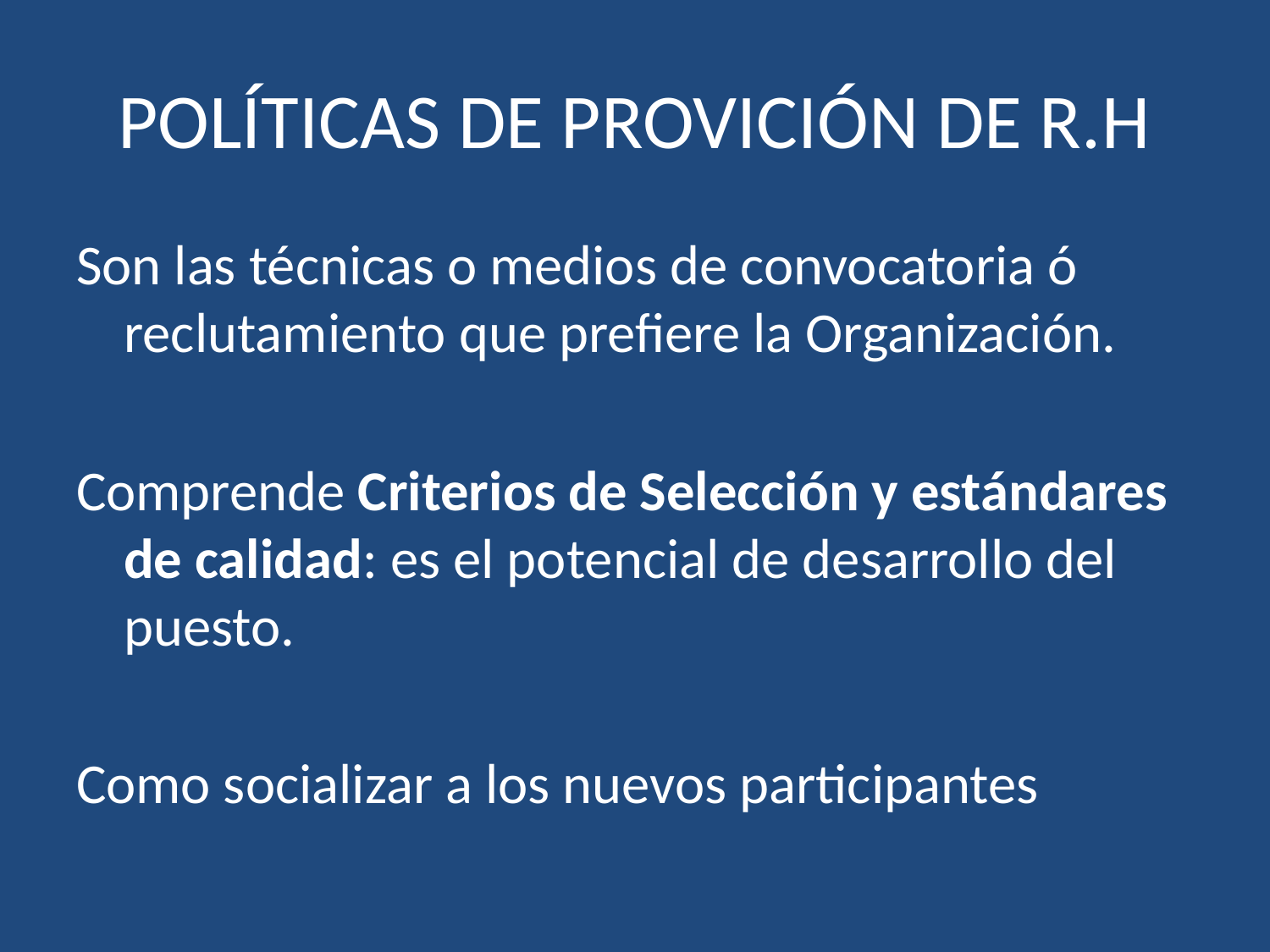

# POLÍTICAS DE PROVICIÓN DE R.H
Son las técnicas o medios de convocatoria ó reclutamiento que prefiere la Organización.

Comprende Criterios de Selección y estándares de calidad: es el potencial de desarrollo del puesto.

Como socializar a los nuevos participantes